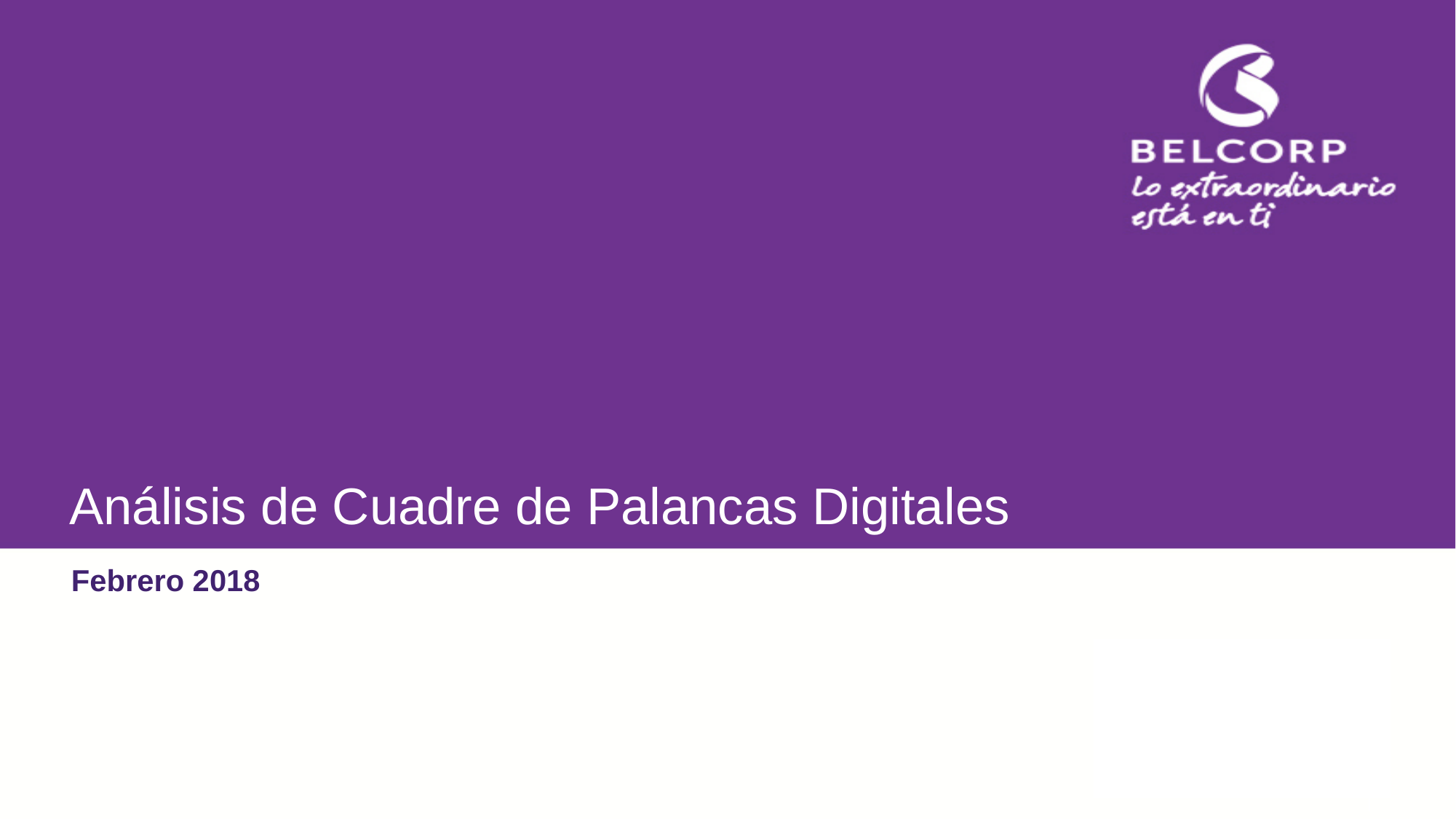

# Análisis de Cuadre de Palancas Digitales
Febrero 2018